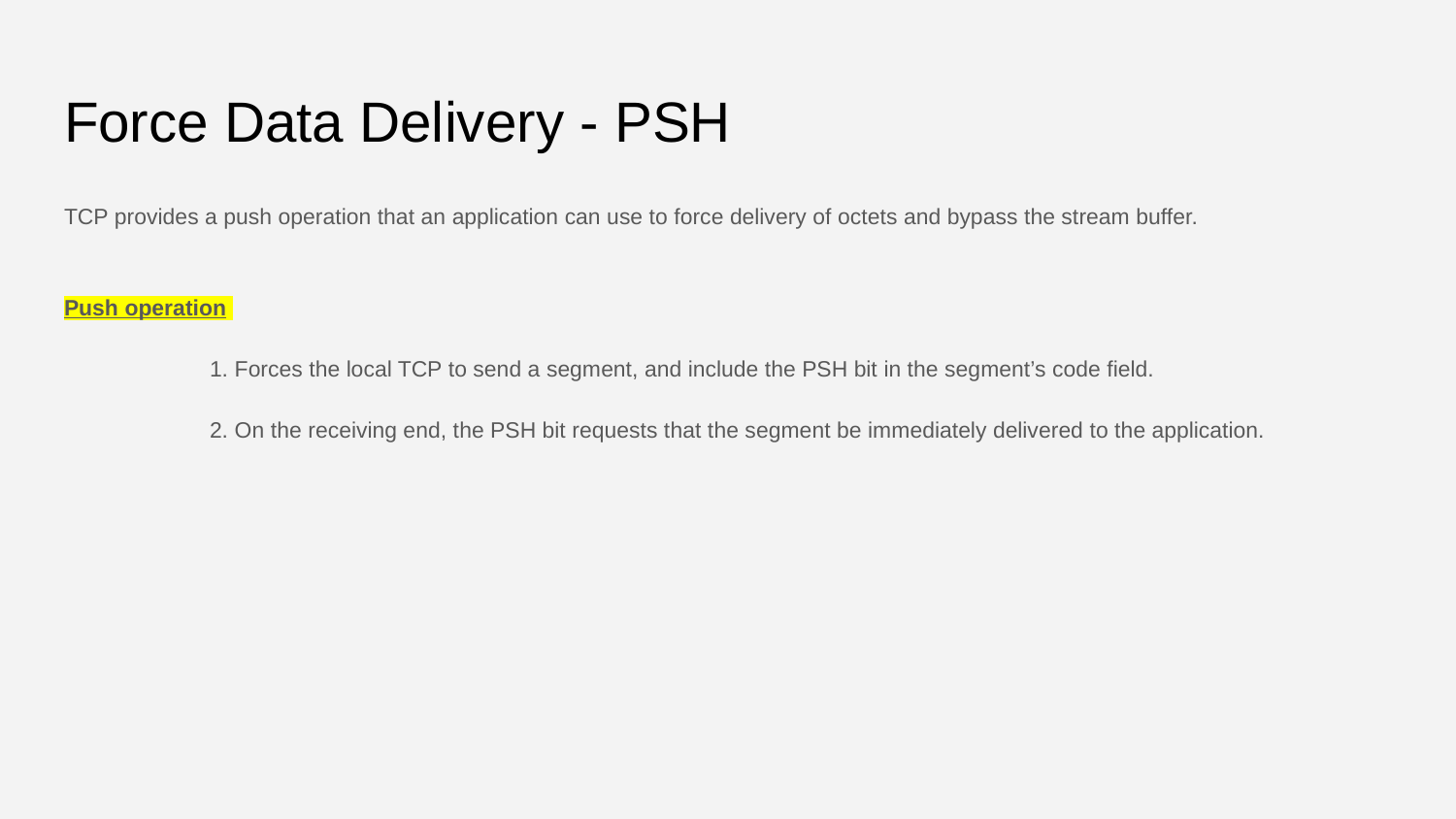

# Force Data Delivery - PSH
TCP provides a push operation that an application can use to force delivery of octets and bypass the stream buffer.
Push operation
	1. Forces the local TCP to send a segment, and include the PSH bit in the segment’s code field.
	2. On the receiving end, the PSH bit requests that the segment be immediately delivered to the application.